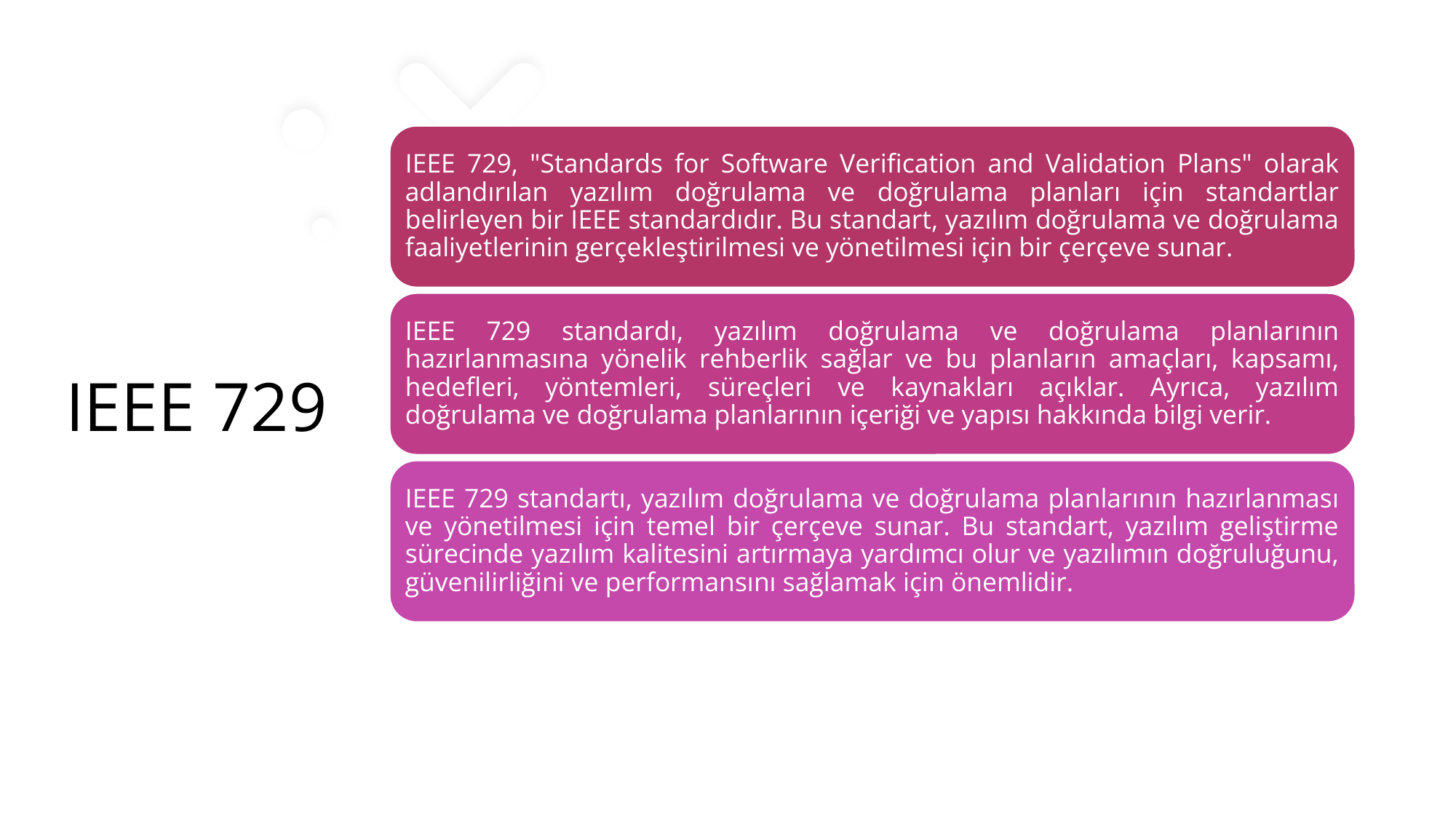

# IEEE 729

IEEE 729, "Standards for Software Verification and Validation Plans" olarak adlandırılan yazılım doğrulama ve doğrulama planları için standartlar belirleyen bir IEEE standardıdır. Bu standart, yazılım doğrulama ve doğrulama faaliyetlerinin gerçekleştirilmesi ve yönetilmesi için bir çerçeve sunar.

IEEE 729 standardı, yazılım doğrulama ve doğrulama planlarının hazırlanmasına yönelik rehberlik sağlar ve bu planların amaçları, kapsamı, hedefleri, yöntemleri, süreçleri ve kaynakları açıklar. Ayrıca, yazılım doğrulama ve doğrulama planlarının içeriği ve yapısı hakkında bilgi verir.

IEEE 729 standartı, yazılım doğrulama ve doğrulama planlarının hazırlanması ve yönetilmesi için temel bir çerçeve sunar. Bu standart, yazılım geliştirme sürecinde yazılım kalitesini artırmaya yardımcı olur ve yazılımın doğruluğunu, güvenilirliğini ve performansını sağlamak için önemlidir.